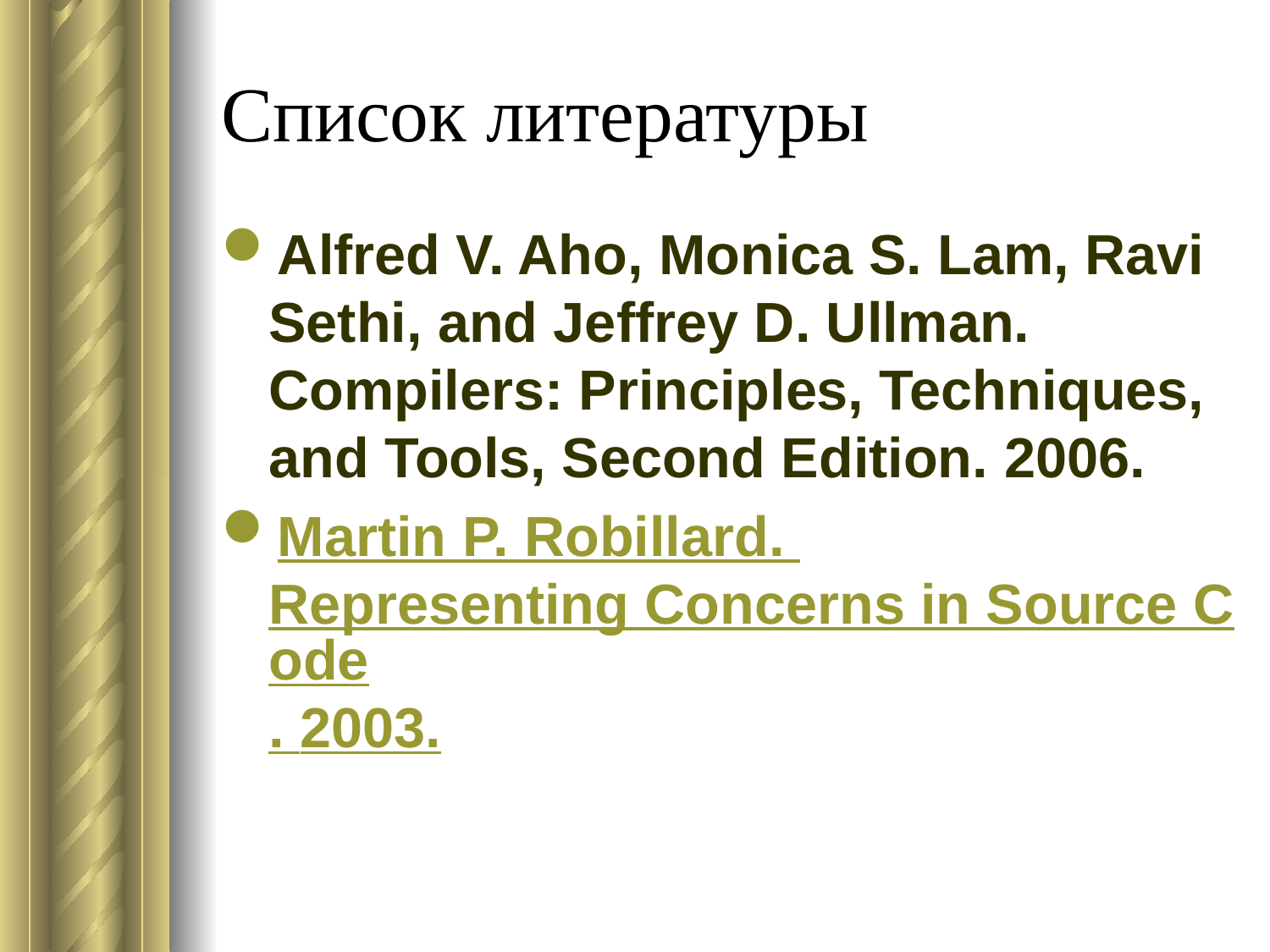

# Список литературы
Alfred V. Aho, Monica S. Lam, Ravi Sethi, and Jeffrey D. Ullman. Compilers: Principles, Techniques, and Tools, Second Edition. 2006.
Martin P. Robillard. Representing Concerns in Source Code. 2003.